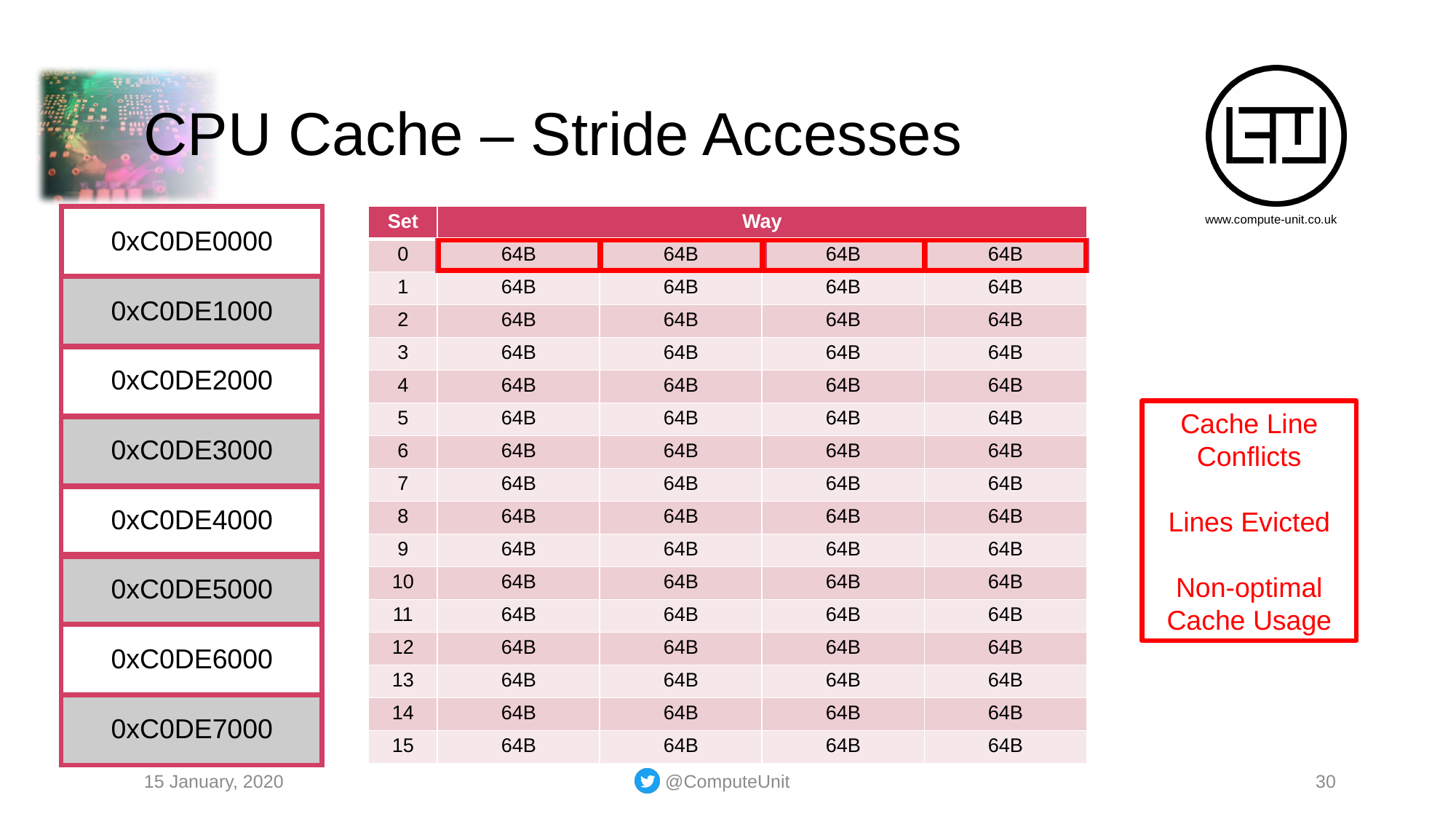

# CPU Cache – Stride Accesses
| 0xC0DE0000 |
| --- |
| 0xC0DE1000 |
| 0xC0DE2000 |
| 0xC0DE3000 |
| 0xC0DE4000 |
| 0xC0DE5000 |
| 0xC0DE6000 |
| 0xC0DE7000 |

| Set | Way |  |  |  |
| --- | --- | --- | --- | --- |
| 0 | 64B | 64B | 64B | 64B |
| 1 | 64B | 64B | 64B | 64B |
| 2 | 64B | 64B | 64B | 64B |
| 3 | 64B | 64B | 64B | 64B |
| 4 | 64B | 64B | 64B | 64B |
| 5 | 64B | 64B | 64B | 64B |
| 6 | 64B | 64B | 64B | 64B |
| 7 | 64B | 64B | 64B | 64B |
| 8 | 64B | 64B | 64B | 64B |
| 9 | 64B | 64B | 64B | 64B |
| 10 | 64B | 64B | 64B | 64B |
| 11 | 64B | 64B | 64B | 64B |
| 12 | 64B | 64B | 64B | 64B |
| 13 | 64B | 64B | 64B | 64B |
| 14 | 64B | 64B | 64B | 64B |
| 15 | 64B | 64B | 64B | 64B |

Cache Line
Conflicts

Lines Evicted

Non-optimal
Cache Usage

15 January, 2020
@ComputeUnit
30